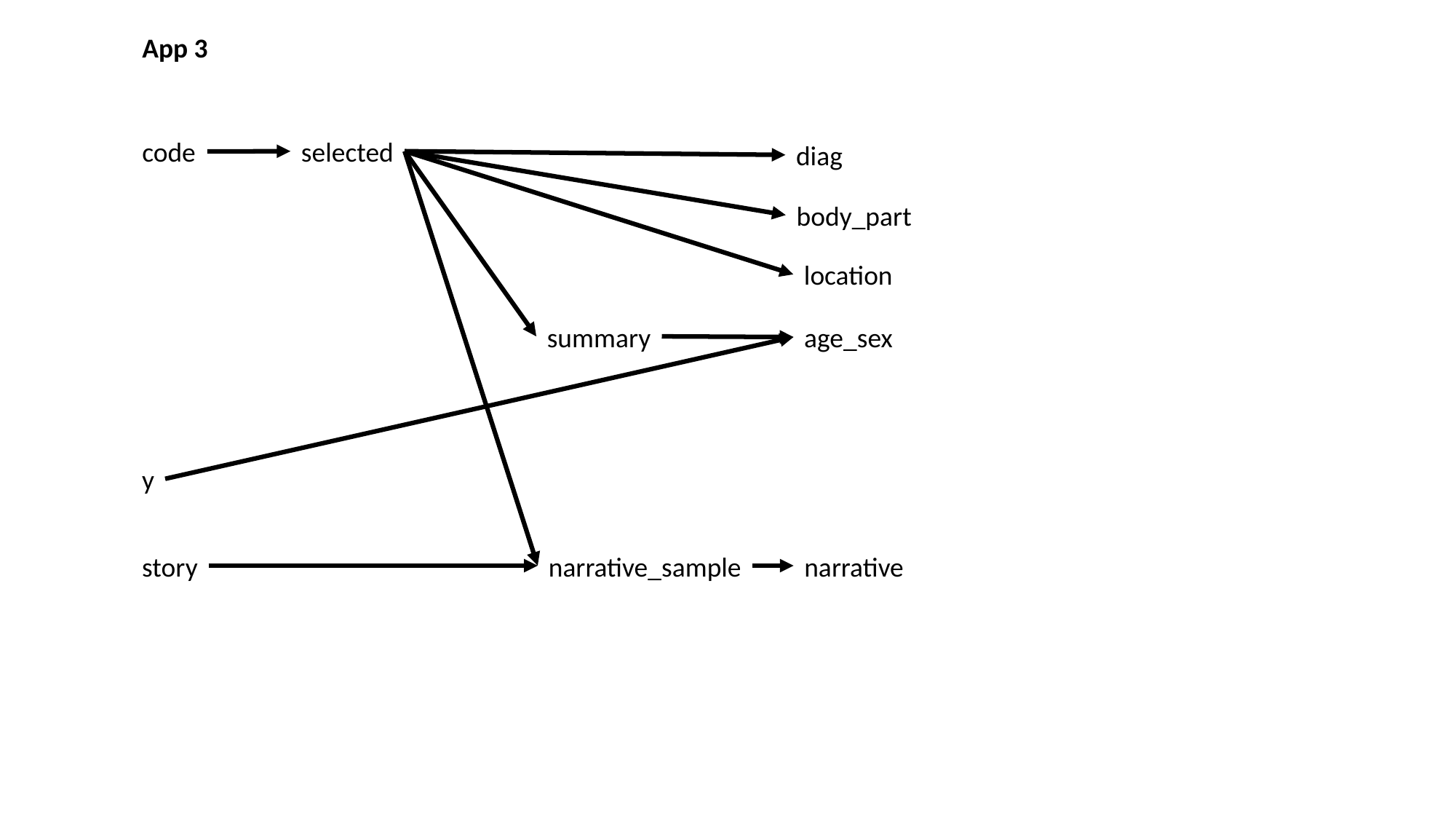

App 3
code
selected
diag
body_part
location
summary
age_sex
y
story
narrative_sample
narrative